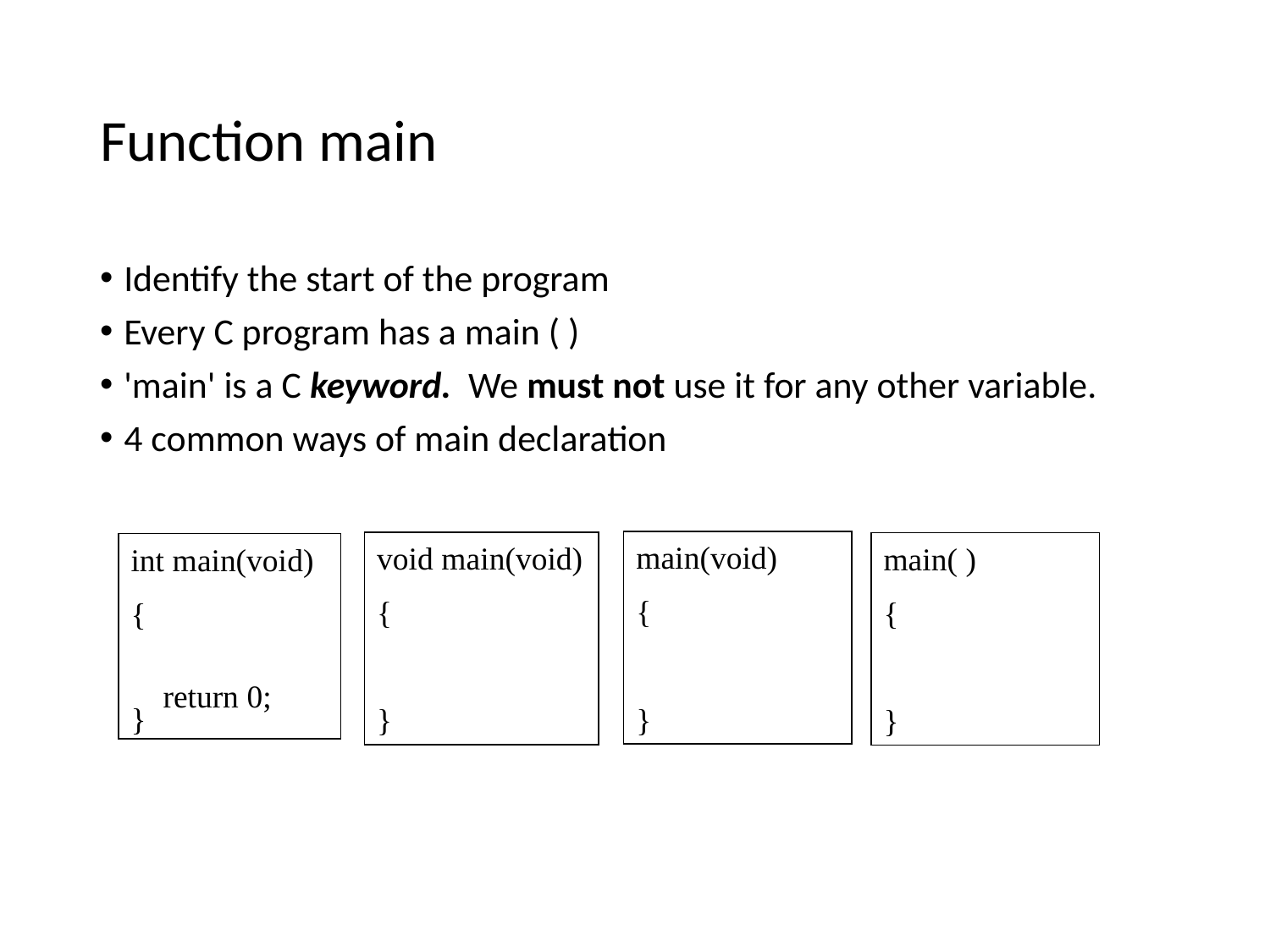

# Function main
Identify the start of the program
Every C program has a main ( )
'main' is a C keyword.  We must not use it for any other variable.
4 common ways of main declaration
main(void)
{

}
void main(void)
{

}
main( )
{

}
int main(void)
{

    return 0;
}